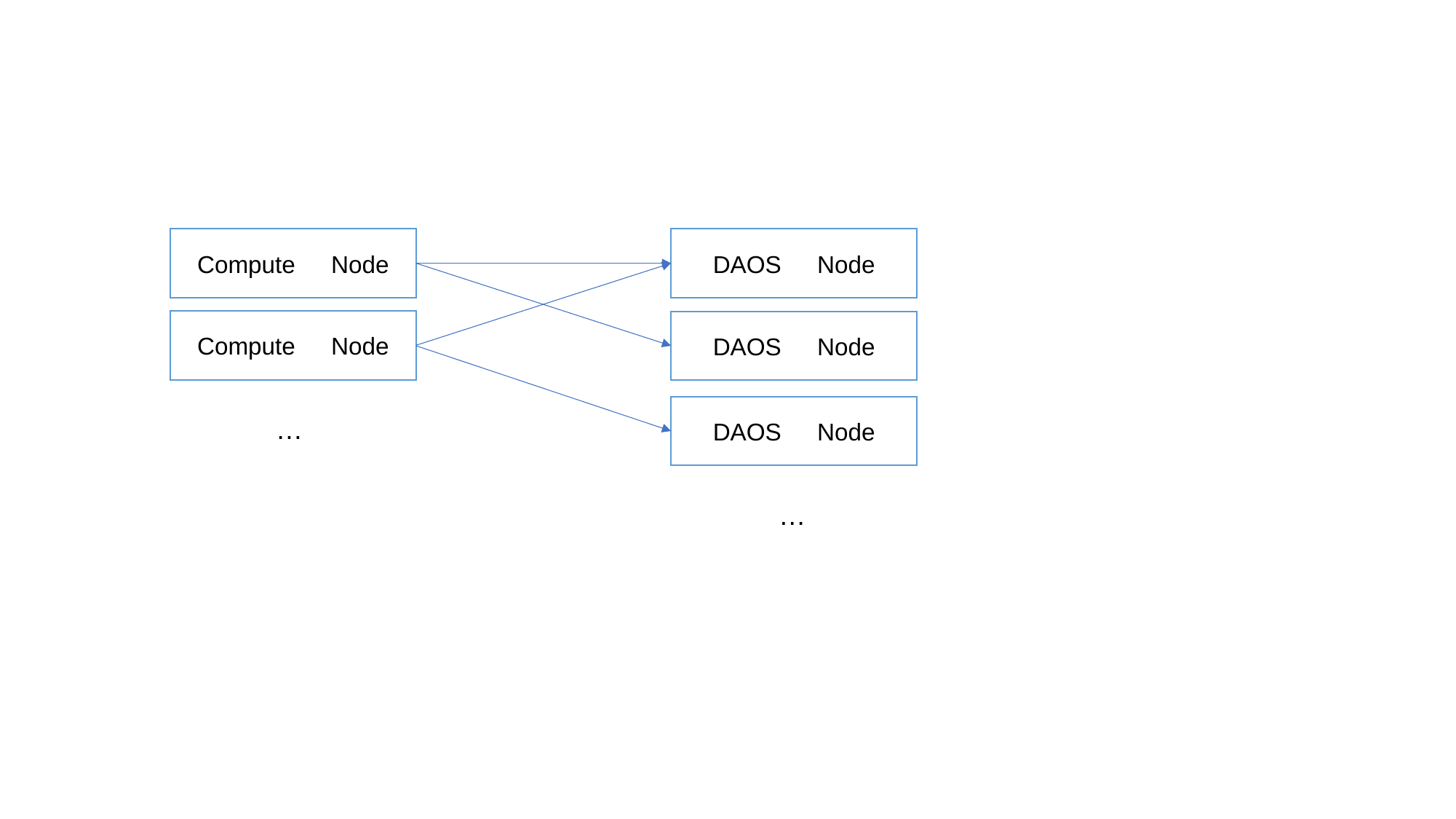

Compute　Node
DAOS　Node
Compute　Node
DAOS　Node
DAOS　Node
…
…